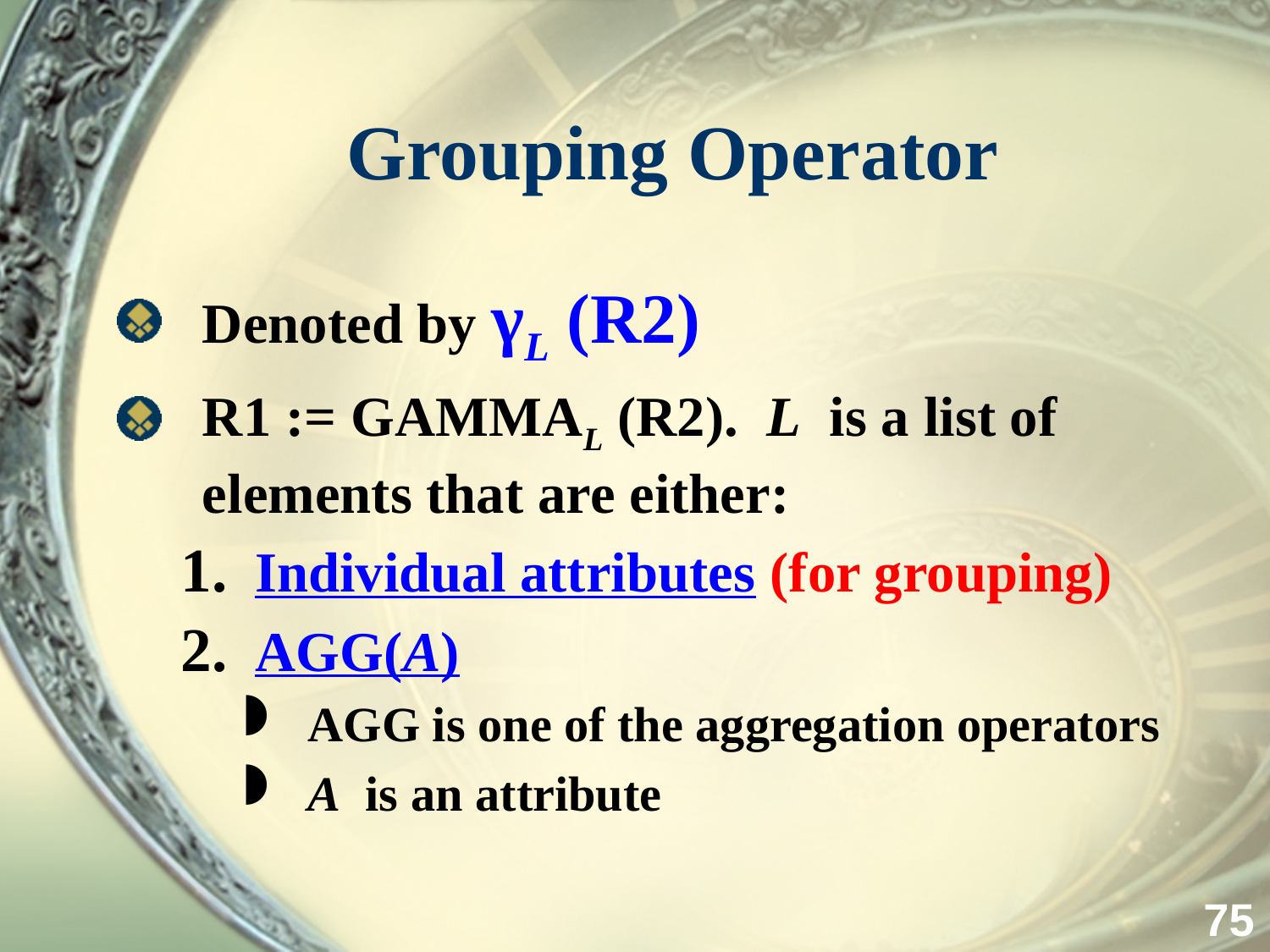

# Grouping Operator
Denoted by γL (R2)
R1 := GAMMAL (R2).  L  is a list of elements that are either:
Individual attributes (for grouping)
AGG(A)
AGG is one of the aggregation operators
A  is an attribute
75